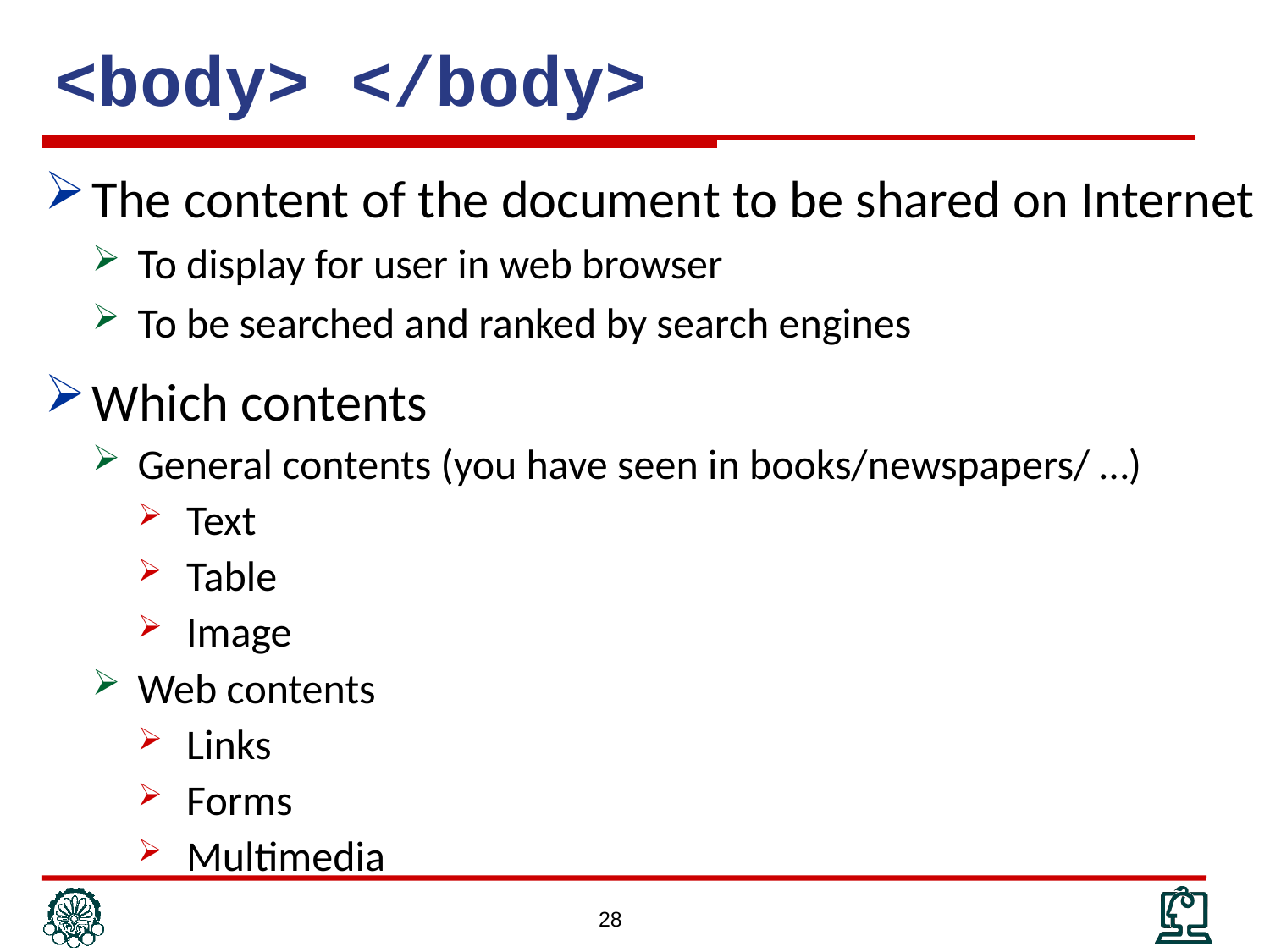

# <body> </body>
The content of the document to be shared on Internet
To display for user in web browser
To be searched and ranked by search engines
Which contents
General contents (you have seen in books/newspapers/ …)
Text
Table
Image
Web contents
Links
Forms
Multimedia
28